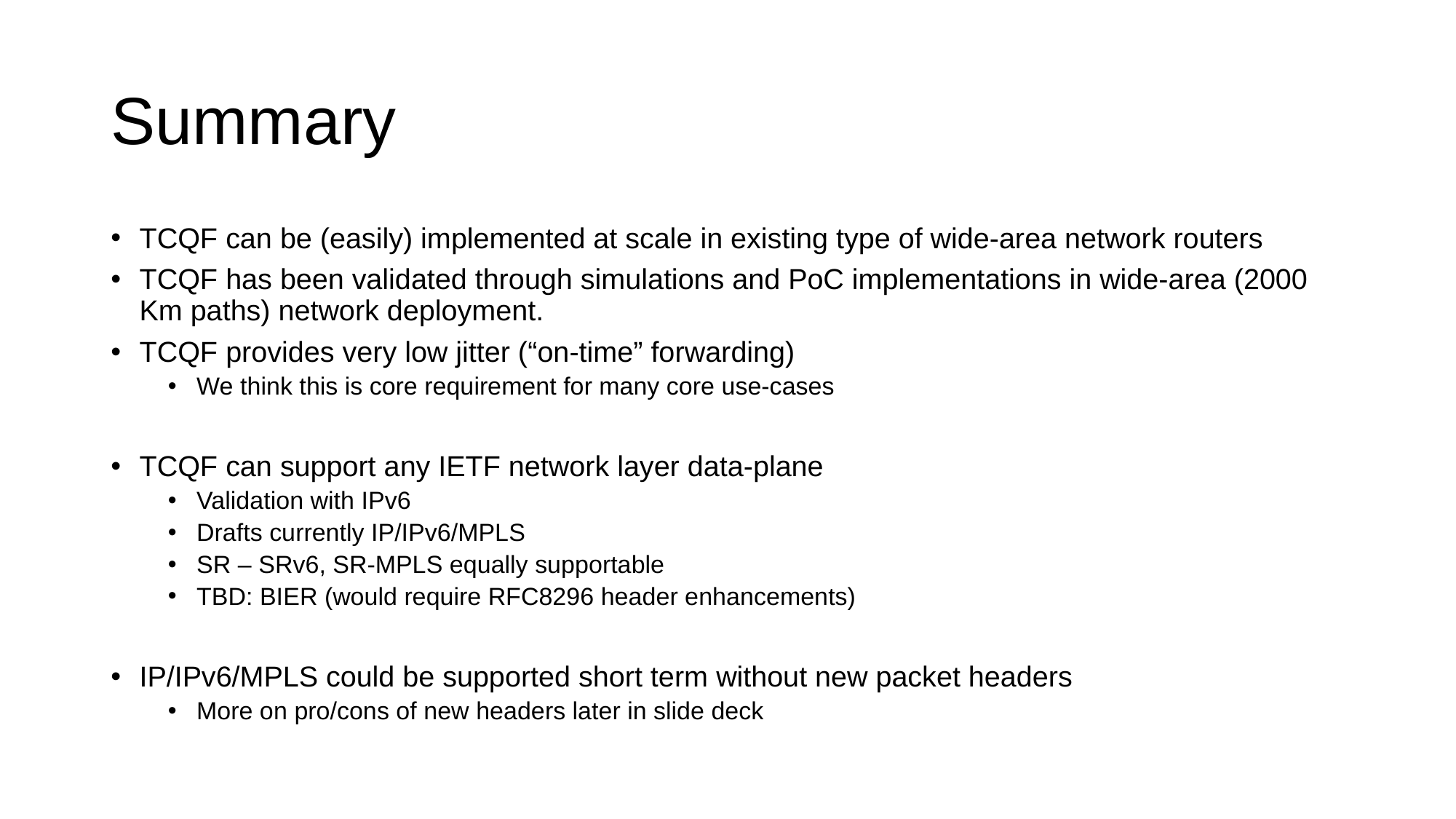

# Summary
TCQF can be (easily) implemented at scale in existing type of wide-area network routers
TCQF has been validated through simulations and PoC implementations in wide-area (2000 Km paths) network deployment.
TCQF provides very low jitter (“on-time” forwarding)
We think this is core requirement for many core use-cases

TCQF can support any IETF network layer data-plane
Validation with IPv6
Drafts currently IP/IPv6/MPLS
SR – SRv6, SR-MPLS equally supportable
TBD: BIER (would require RFC8296 header enhancements)

IP/IPv6/MPLS could be supported short term without new packet headers
More on pro/cons of new headers later in slide deck